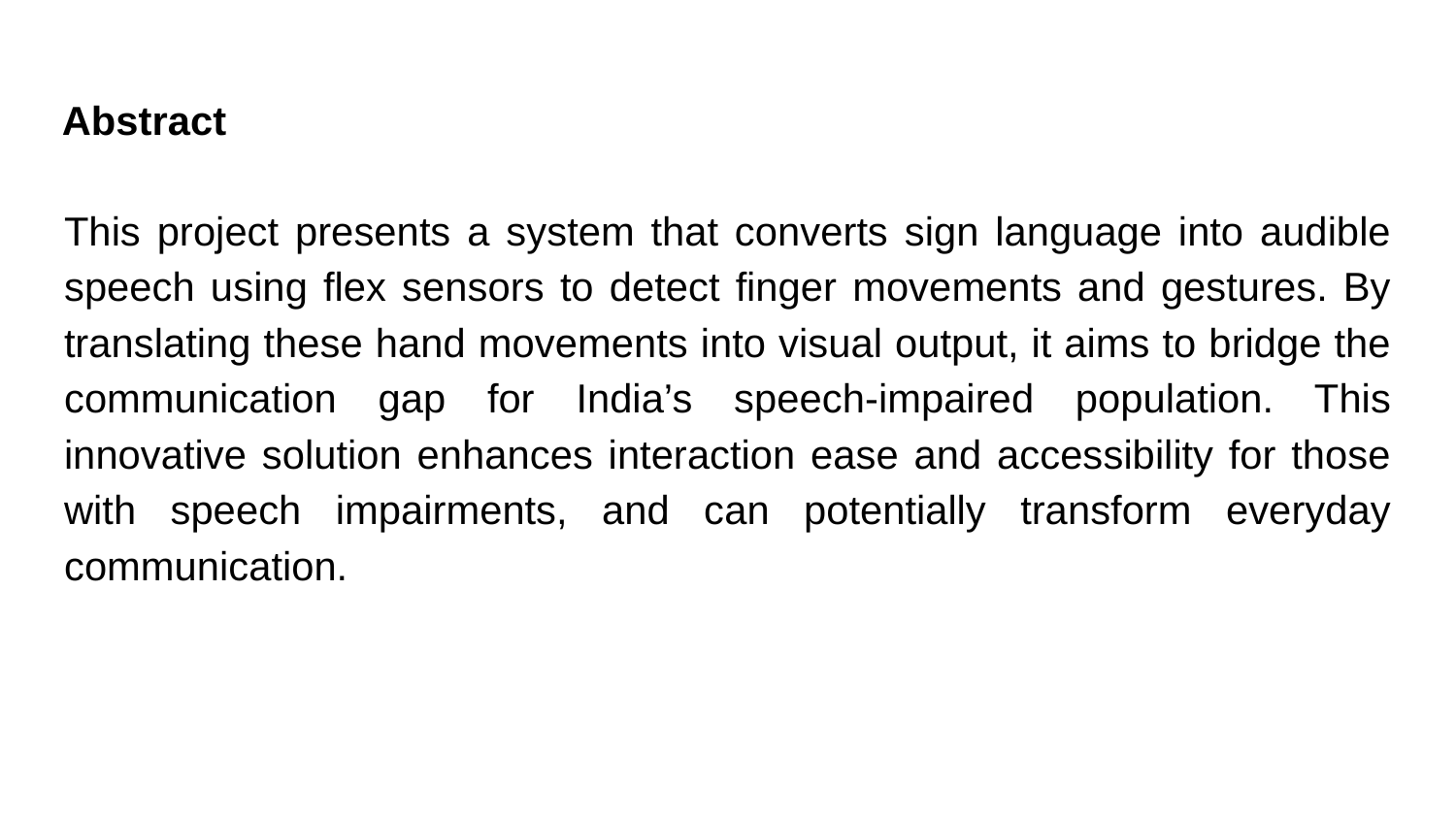

# Abstract
This project presents a system that converts sign language into audible speech using flex sensors to detect finger movements and gestures. By translating these hand movements into visual output, it aims to bridge the communication gap for India’s speech-impaired population. This innovative solution enhances interaction ease and accessibility for those with speech impairments, and can potentially transform everyday communication.